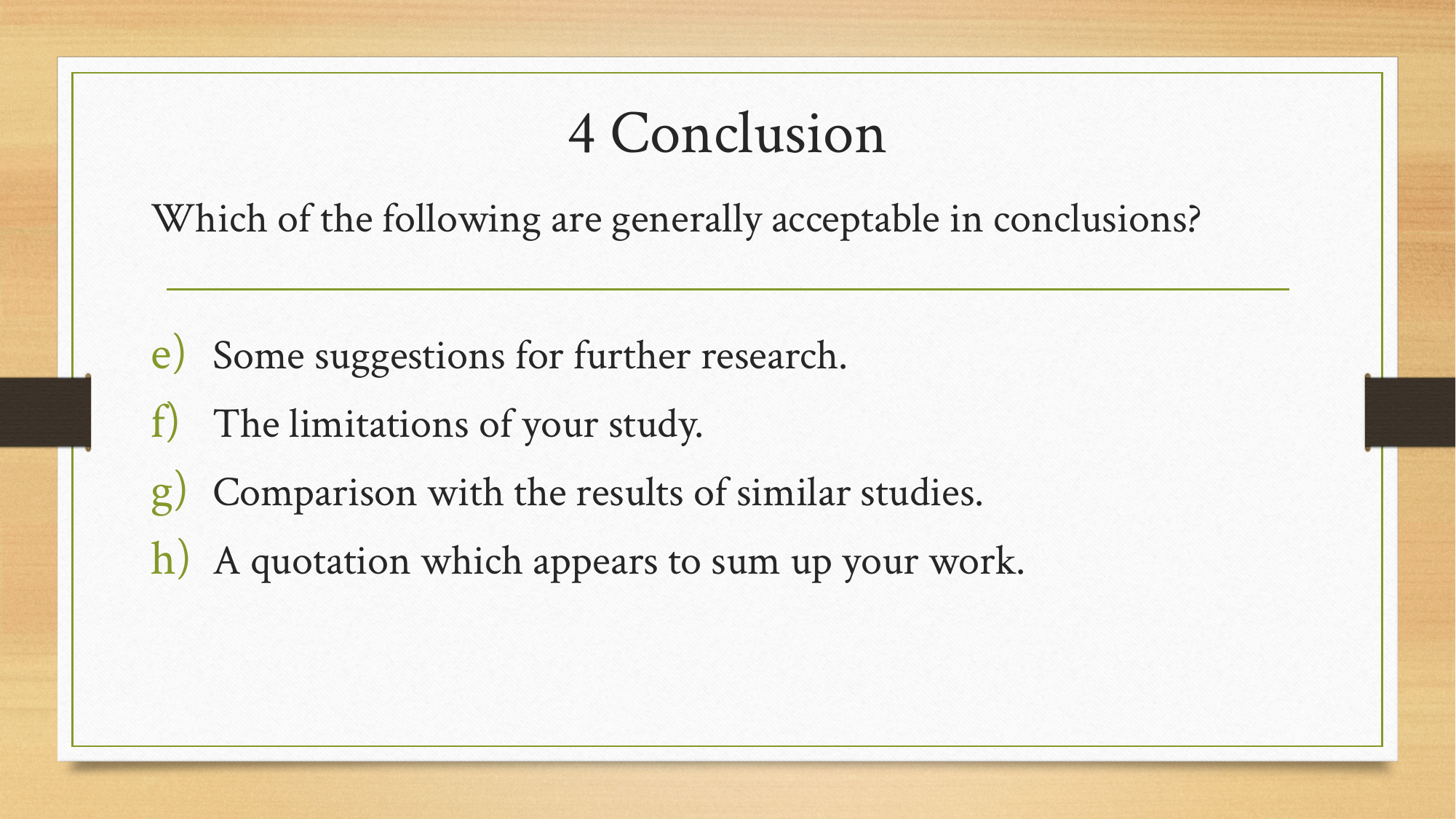

# 4 Conclusion
Which of the following are generally acceptable in conclusions?

Some suggestions for further research.
The limitations of your study.
Comparison with the results of similar studies.
A quotation which appears to sum up your work.